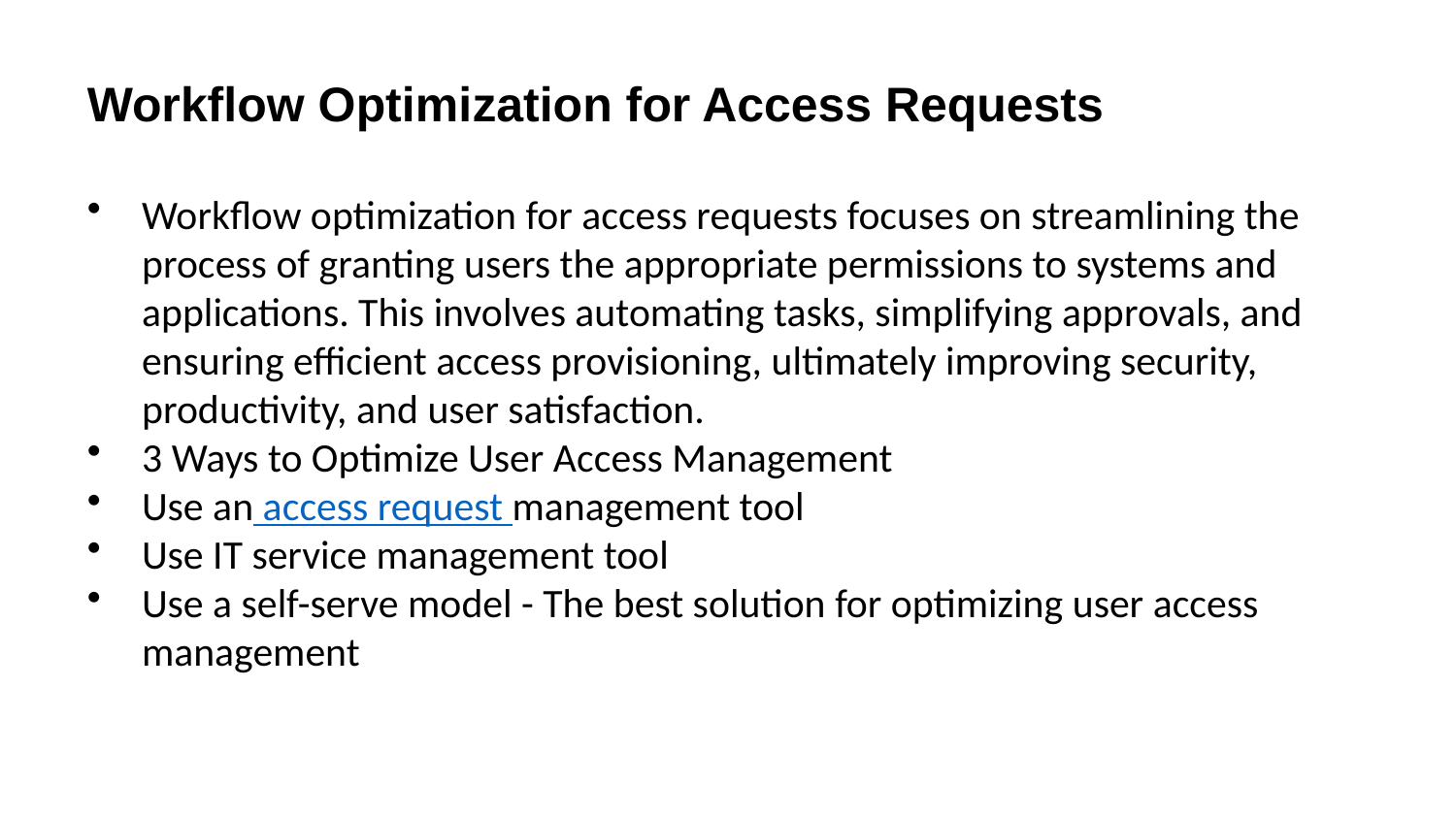

Workflow Optimization for Access Requests
Workflow optimization for access requests focuses on streamlining the process of granting users the appropriate permissions to systems and applications. This involves automating tasks, simplifying approvals, and ensuring efficient access provisioning, ultimately improving security, productivity, and user satisfaction.
3 Ways to Optimize User Access Management
Use an access request management tool
Use IT service management tool
Use a self-serve model - The best solution for optimizing user access management